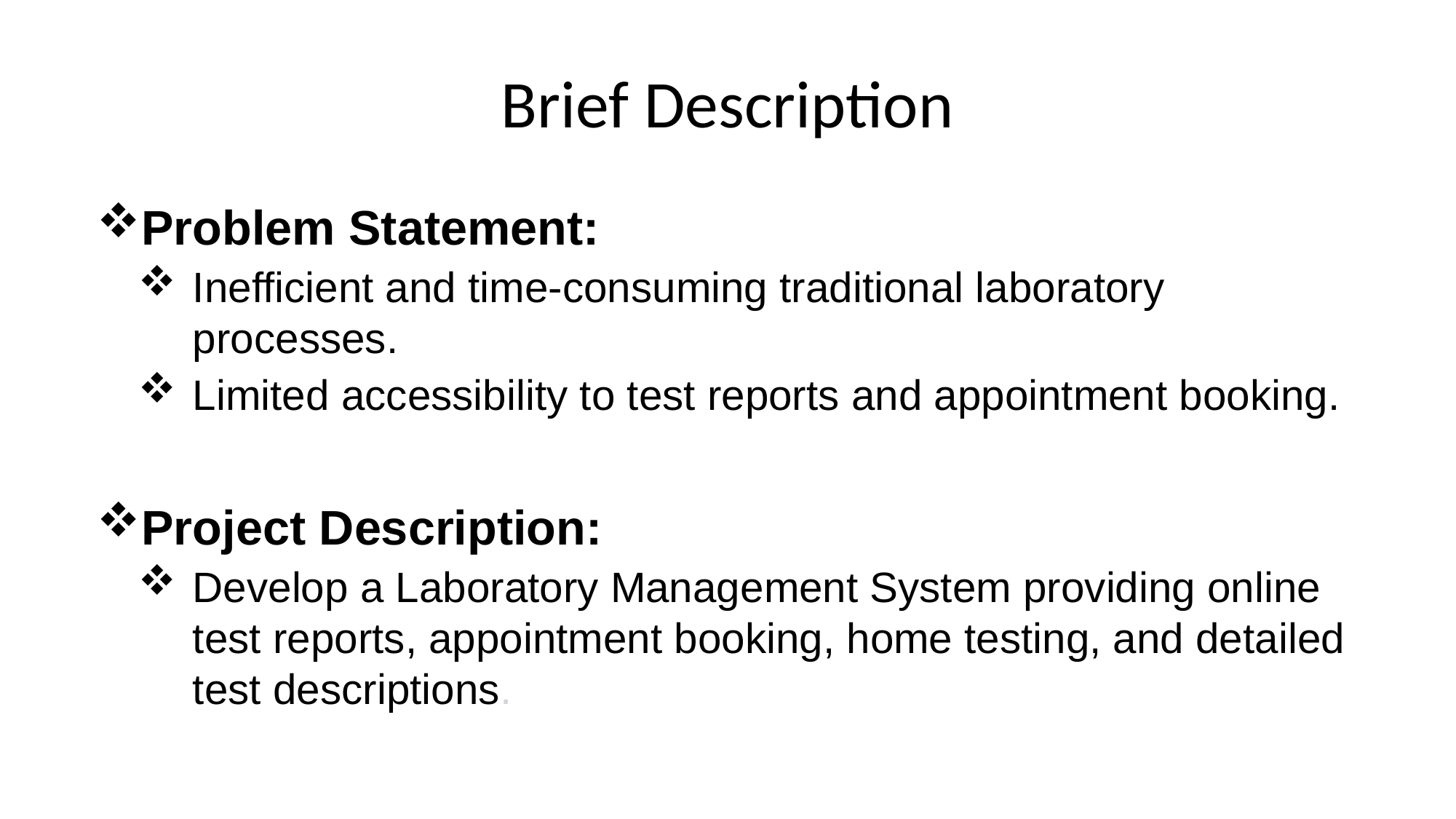

# Brief Description
Problem Statement:
Inefficient and time-consuming traditional laboratory processes.
Limited accessibility to test reports and appointment booking.

Project Description:
Develop a Laboratory Management System providing online test reports, appointment booking, home testing, and detailed test descriptions.